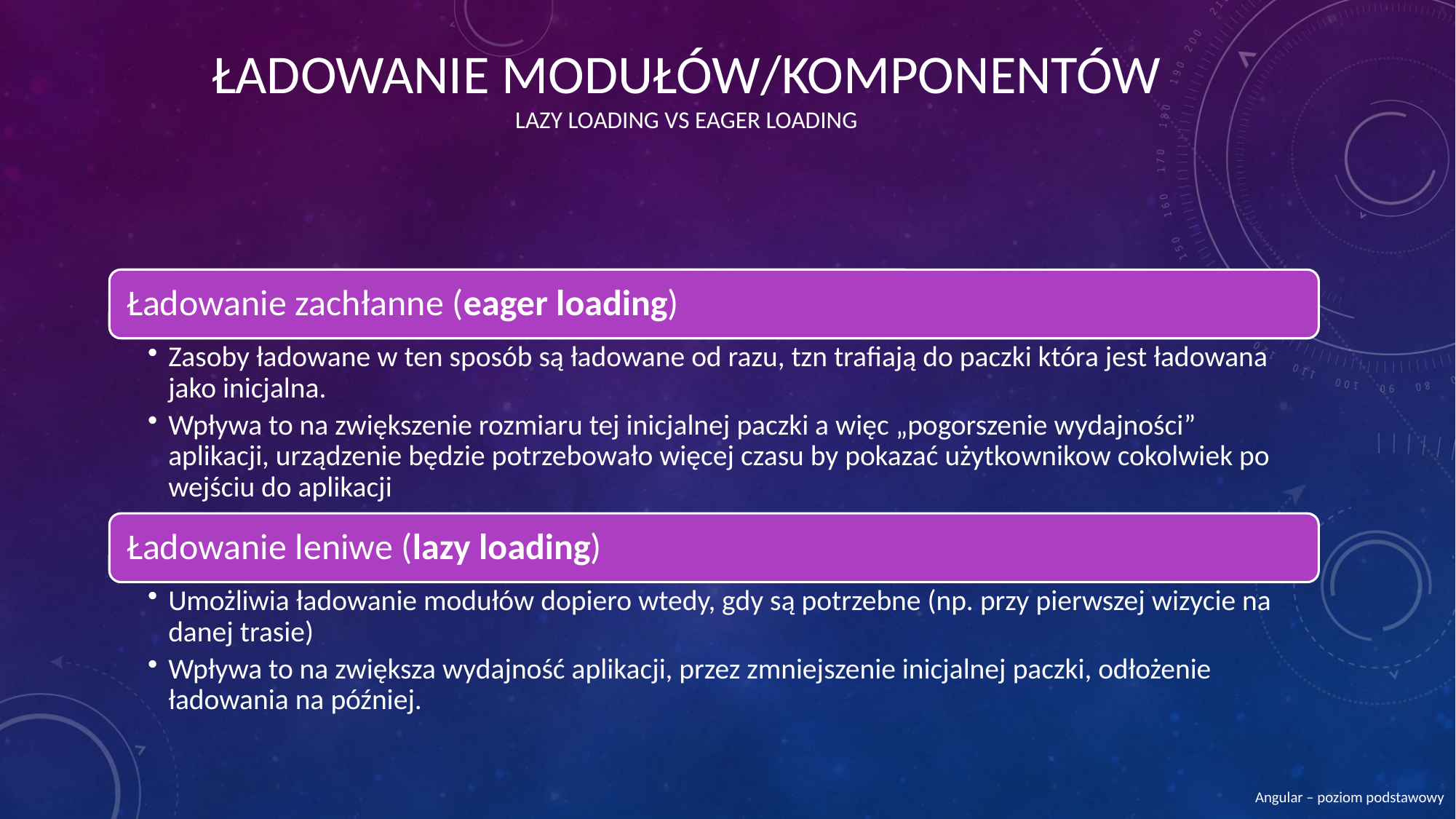

# Ładowanie modułów/komponentów lazy loading vs eager loading
Ładowanie zachłanne (eager loading)
Zasoby ładowane w ten sposób są ładowane od razu, tzn trafiają do paczki która jest ładowana jako inicjalna.
Wpływa to na zwiększenie rozmiaru tej inicjalnej paczki a więc „pogorszenie wydajności” aplikacji, urządzenie będzie potrzebowało więcej czasu by pokazać użytkownikow cokolwiek po wejściu do aplikacji
Ładowanie leniwe (lazy loading)
Umożliwia ładowanie modułów dopiero wtedy, gdy są potrzebne (np. przy pierwszej wizycie na danej trasie)
Wpływa to na zwiększa wydajność aplikacji, przez zmniejszenie inicjalnej paczki, odłożenie ładowania na później.
Angular – poziom podstawowy